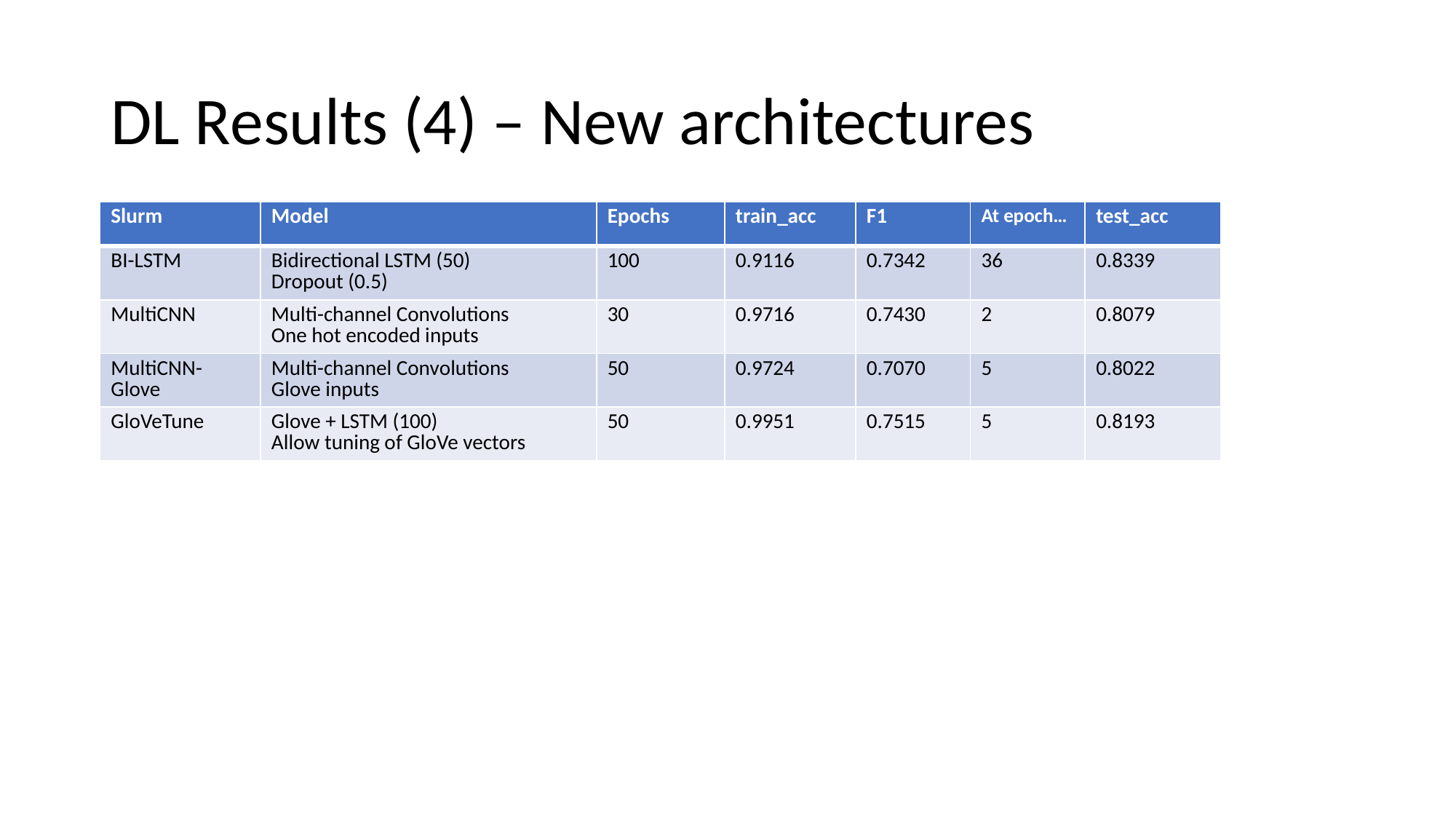

# DL Results (4) – New architectures
| Slurm | Model | Epochs | train\_acc | F1 | At epoch… | test\_acc |
| --- | --- | --- | --- | --- | --- | --- |
| BI-LSTM | Bidirectional LSTM (50) Dropout (0.5) | 100 | 0.9116 | 0.7342 | 36 | 0.8339 |
| MultiCNN | Multi-channel Convolutions One hot encoded inputs | 30 | 0.9716 | 0.7430 | 2 | 0.8079 |
| MultiCNN-Glove | Multi-channel Convolutions Glove inputs | 50 | 0.9724 | 0.7070 | 5 | 0.8022 |
| GloVeTune | Glove + LSTM (100) Allow tuning of GloVe vectors | 50 | 0.9951 | 0.7515 | 5 | 0.8193 |